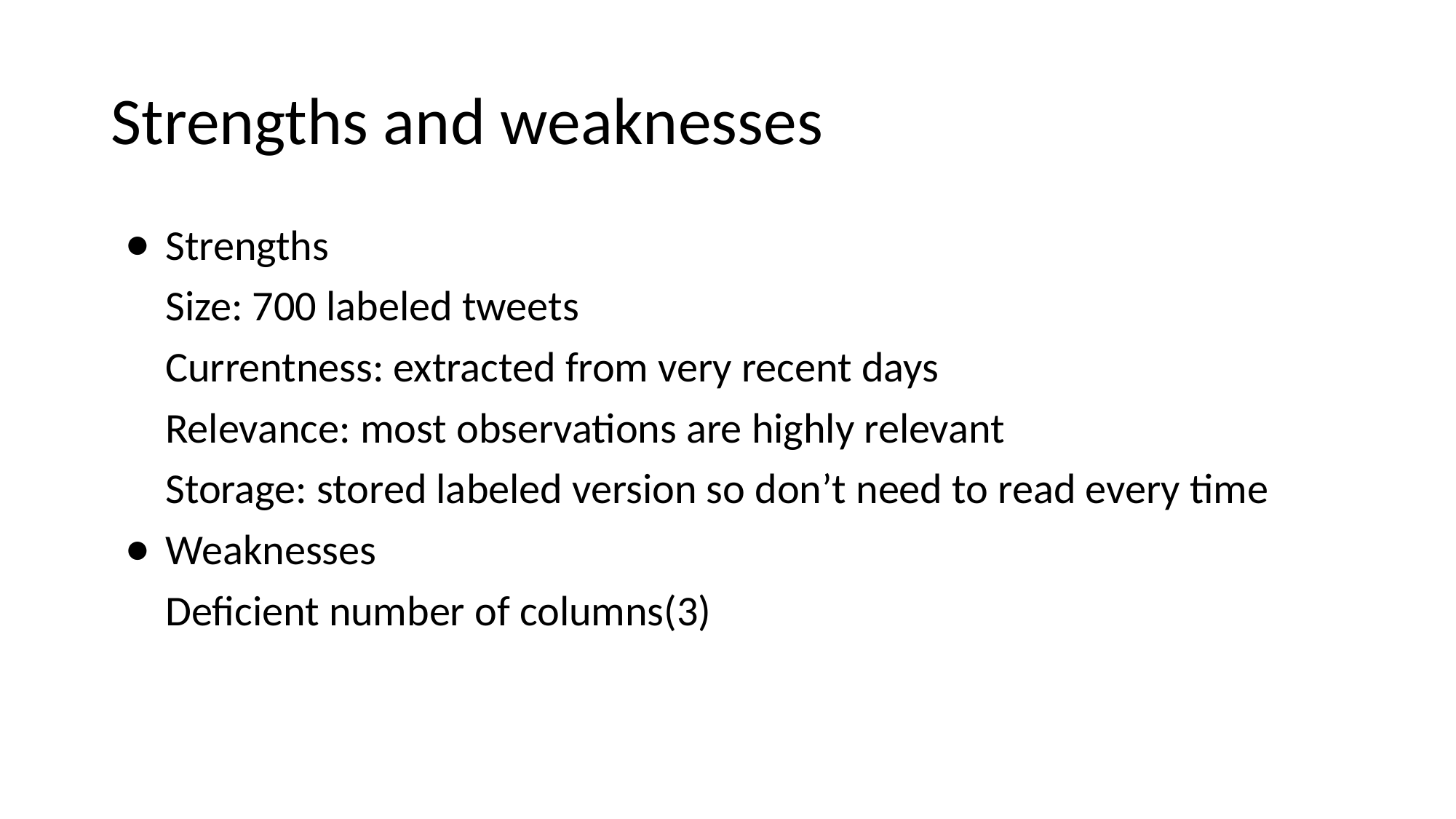

# Strengths and weaknesses
Strengths
Size: 700 labeled tweets
Currentness: extracted from very recent days
Relevance: most observations are highly relevant
Storage: stored labeled version so don’t need to read every time
Weaknesses
Deficient number of columns(3)